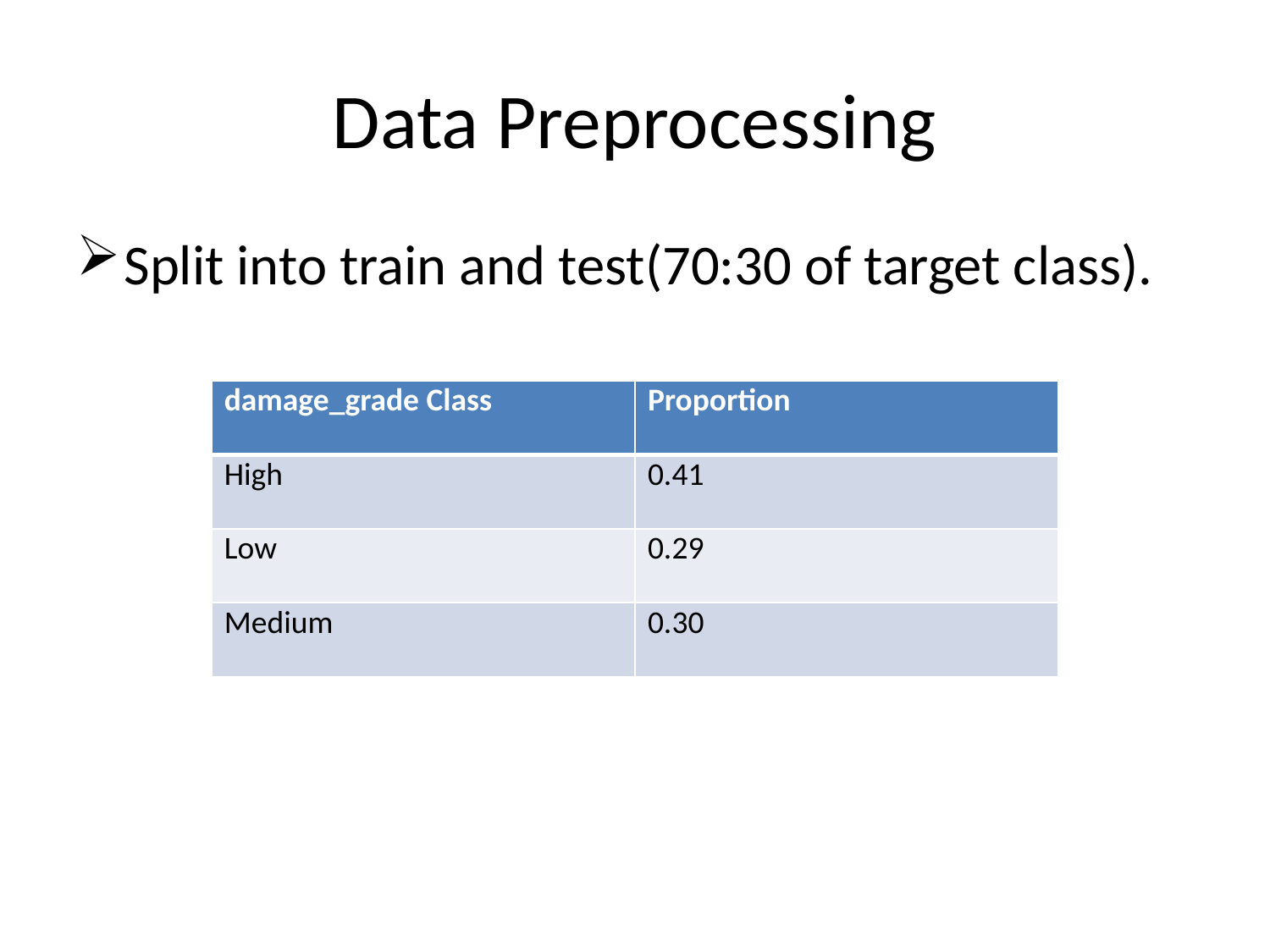

# Data Preprocessing
Split into train and test(70:30 of target class).

| damage\_grade Class | Proportion |
| --- | --- |
| High | 0.41 |
| Low | 0.29 |
| Medium | 0.30 |